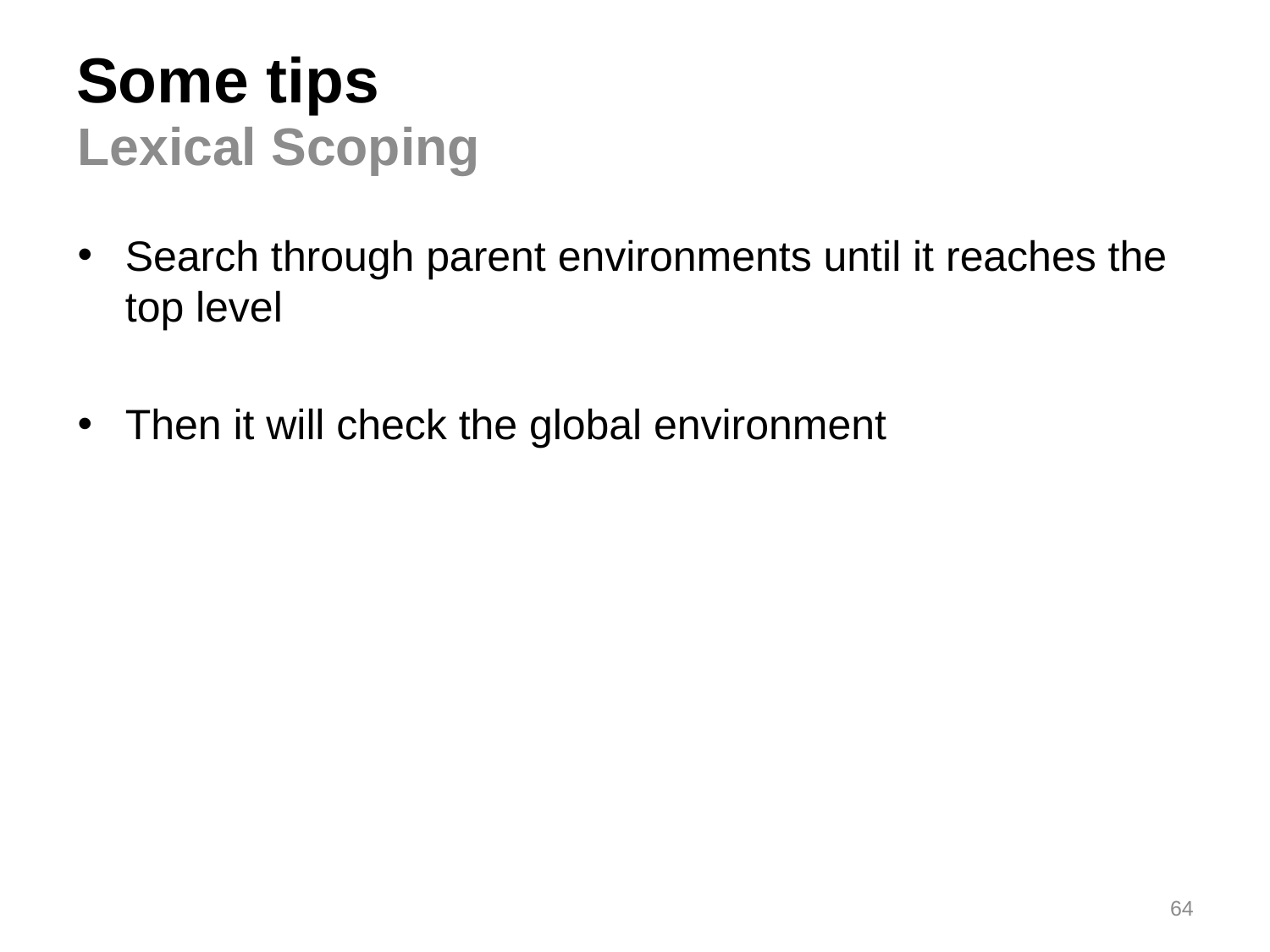

# Some tips
Lexical Scoping
Search through parent environments until it reaches the top level

Then it will check the global environment
64